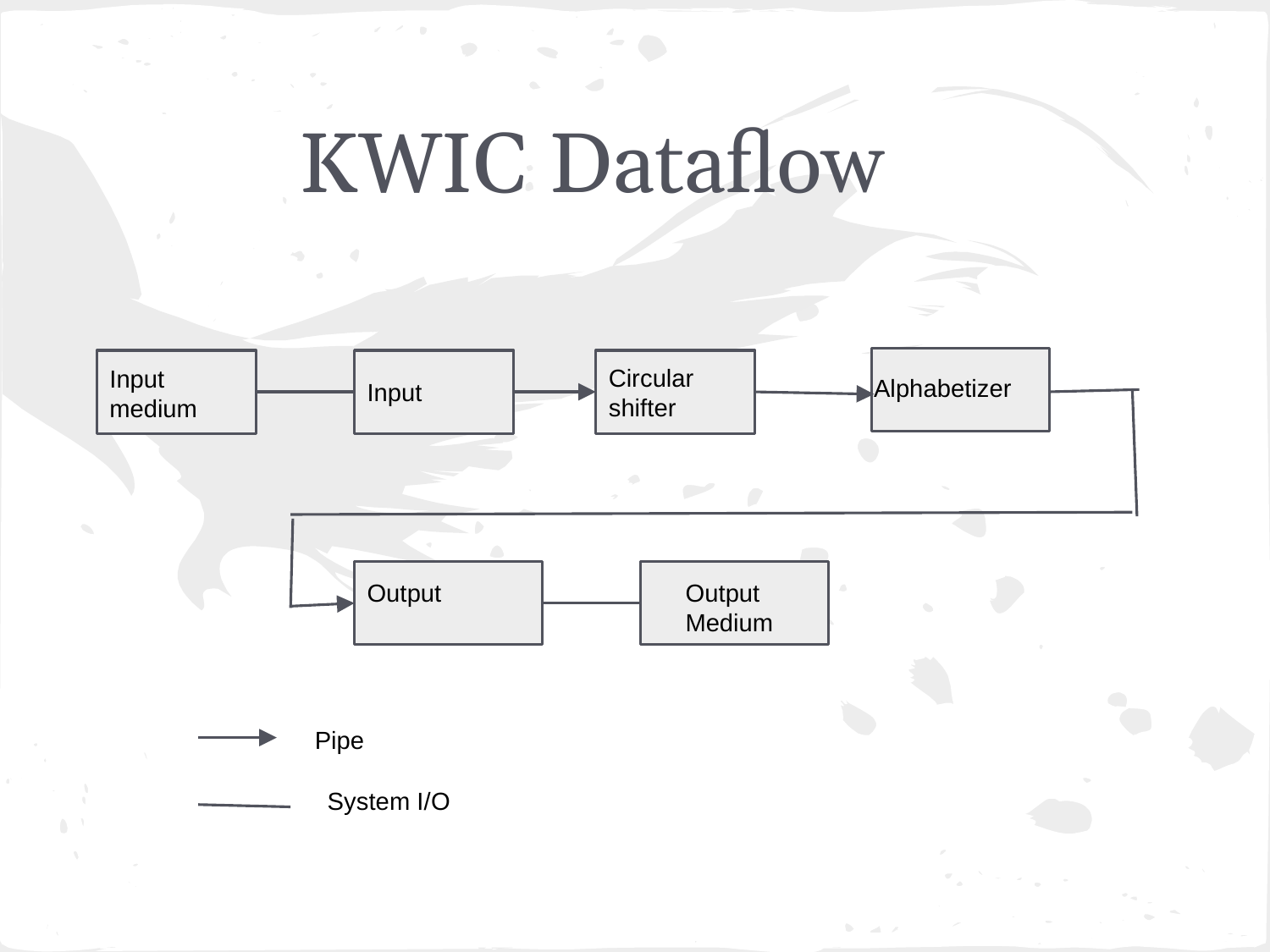

# KWIC Dataflow

Input medium
Input
Circular shifter
Alphabetizer

Output
Output Medium
Pipe
System I/O